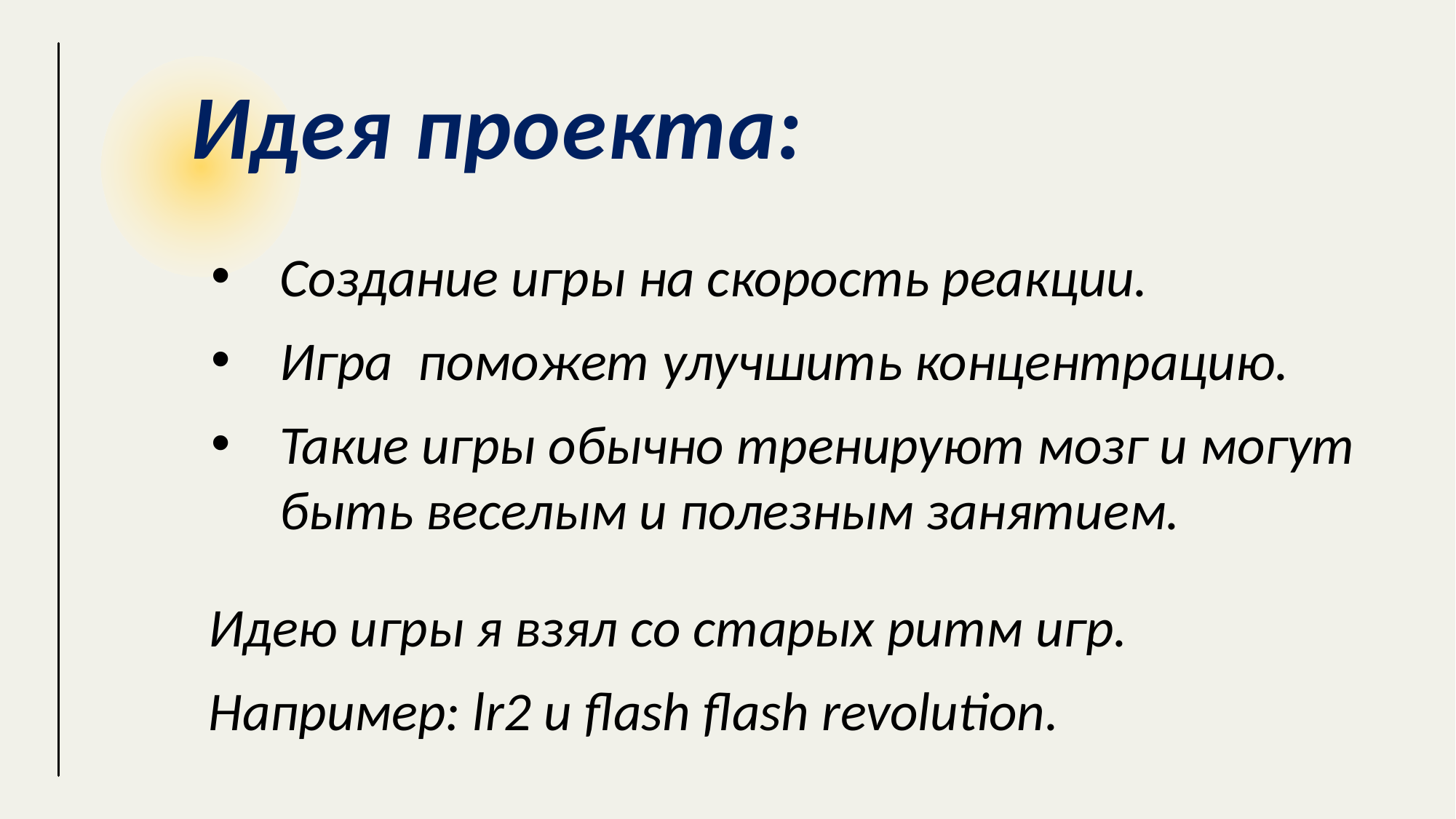

Идея проекта:
Создание игры на скорость реакции.
Игра  поможет улучшить концентрацию.
Такие игры обычно тренируют мозг и могут быть веселым и полезным занятием.
Идею игры я взял со старых ритм игр.
Например: lr2 и flash flash revolution.